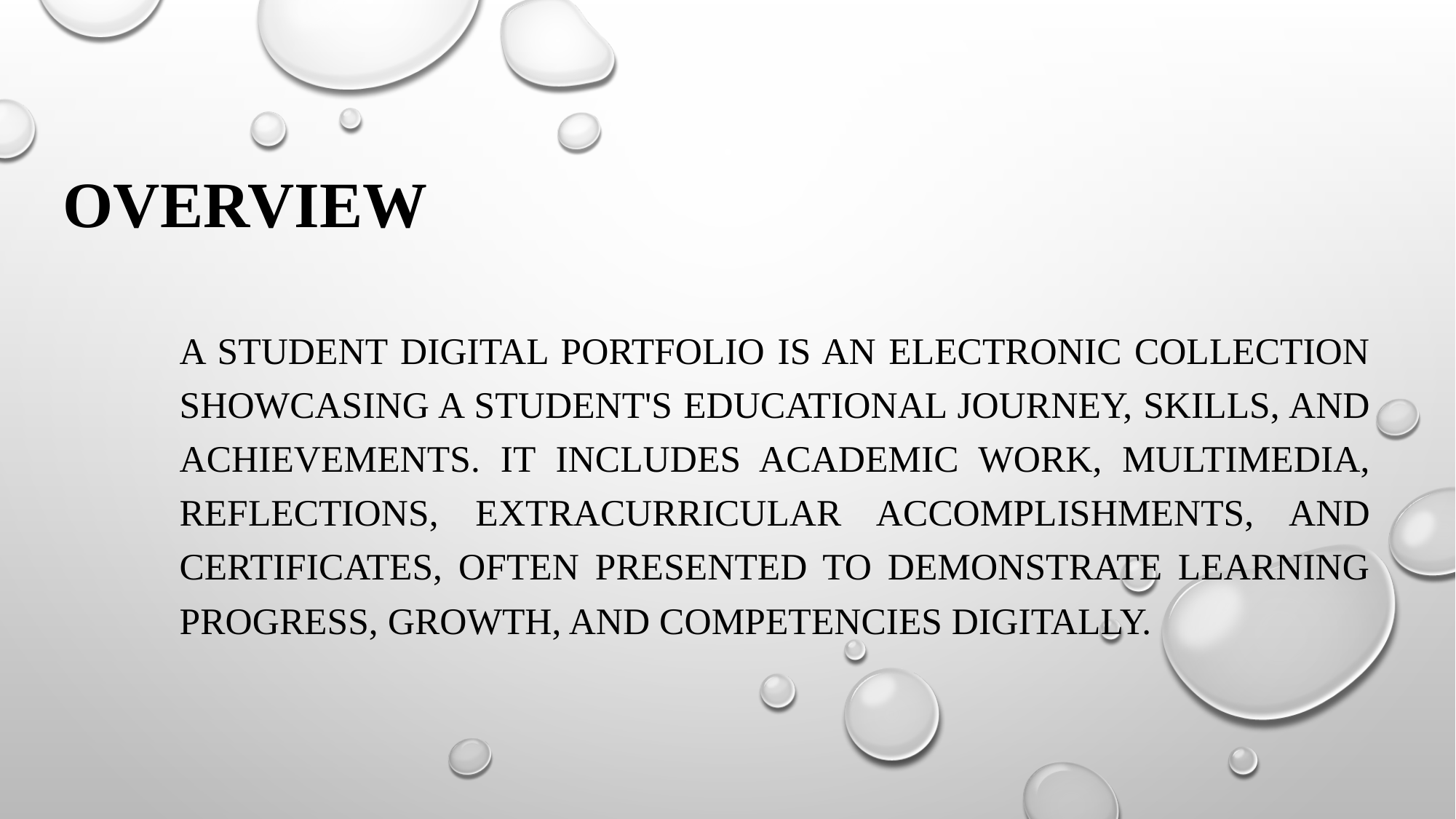

# Overview

A student digital portfolio is an electronic collection showcasing a student's educational journey, skills, and achievements. It includes academic work, multimedia, reflections, extracurricular accomplishments, and certificates, often presented to demonstrate learning progress, growth, and competencies digitally.